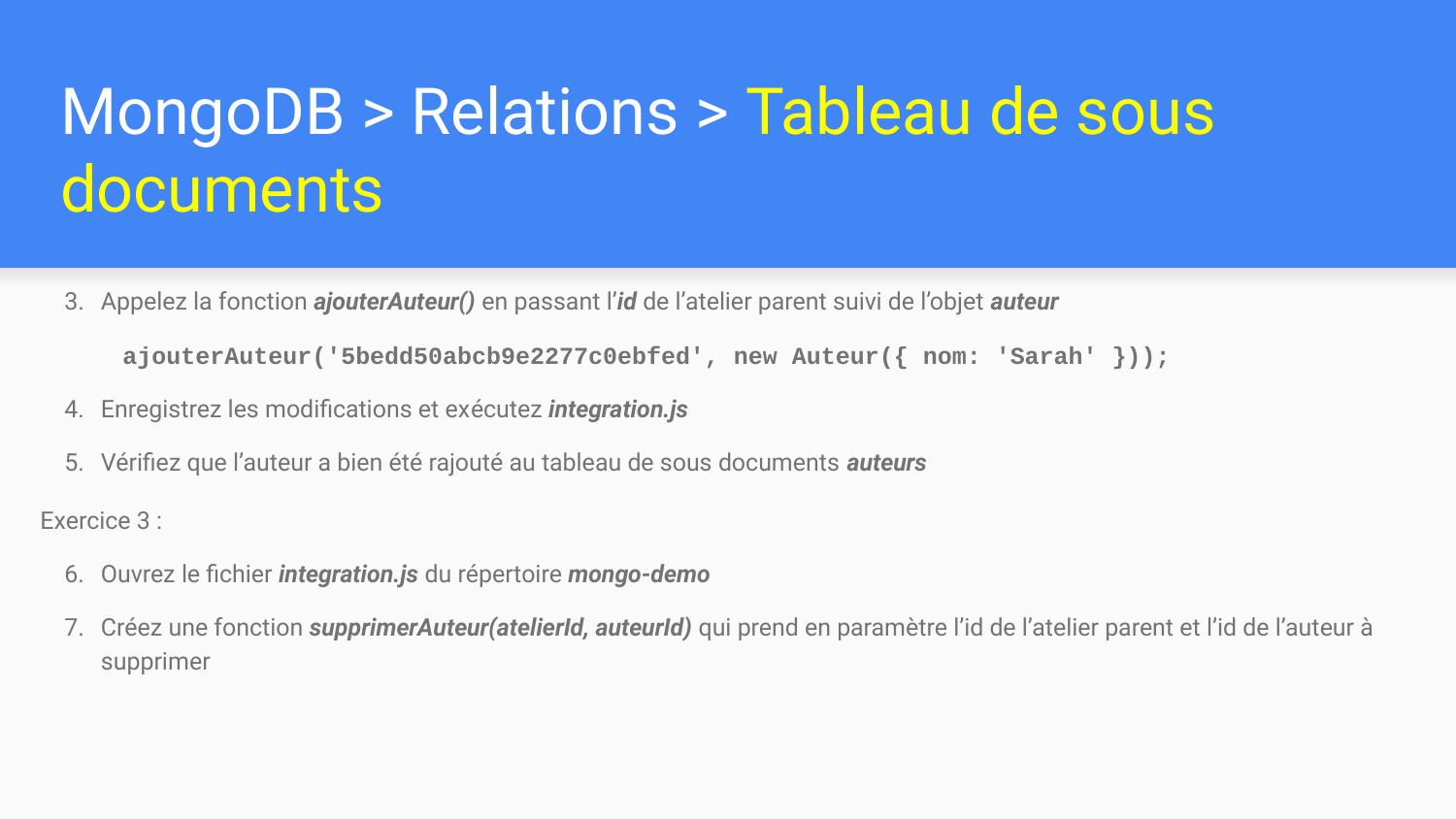

# MongoDB > Relations > Tableau de sous documents
Appelez la fonction ajouterAuteur() en passant l’id de l’atelier parent suivi de l’objet auteur
    ajouterAuteur('5bedd50abcb9e2277c0ebfed', new Auteur({ nom: 'Sarah' }));
Enregistrez les modifications et exécutez integration.js
Vérifiez que l’auteur a bien été rajouté au tableau de sous documents auteurs

Exercice 3 :
Ouvrez le fichier integration.js du répertoire mongo-demo
Créez une fonction supprimerAuteur(atelierId, auteurId) qui prend en paramètre l’id de l’atelier parent et l’id de l’auteur à supprimer